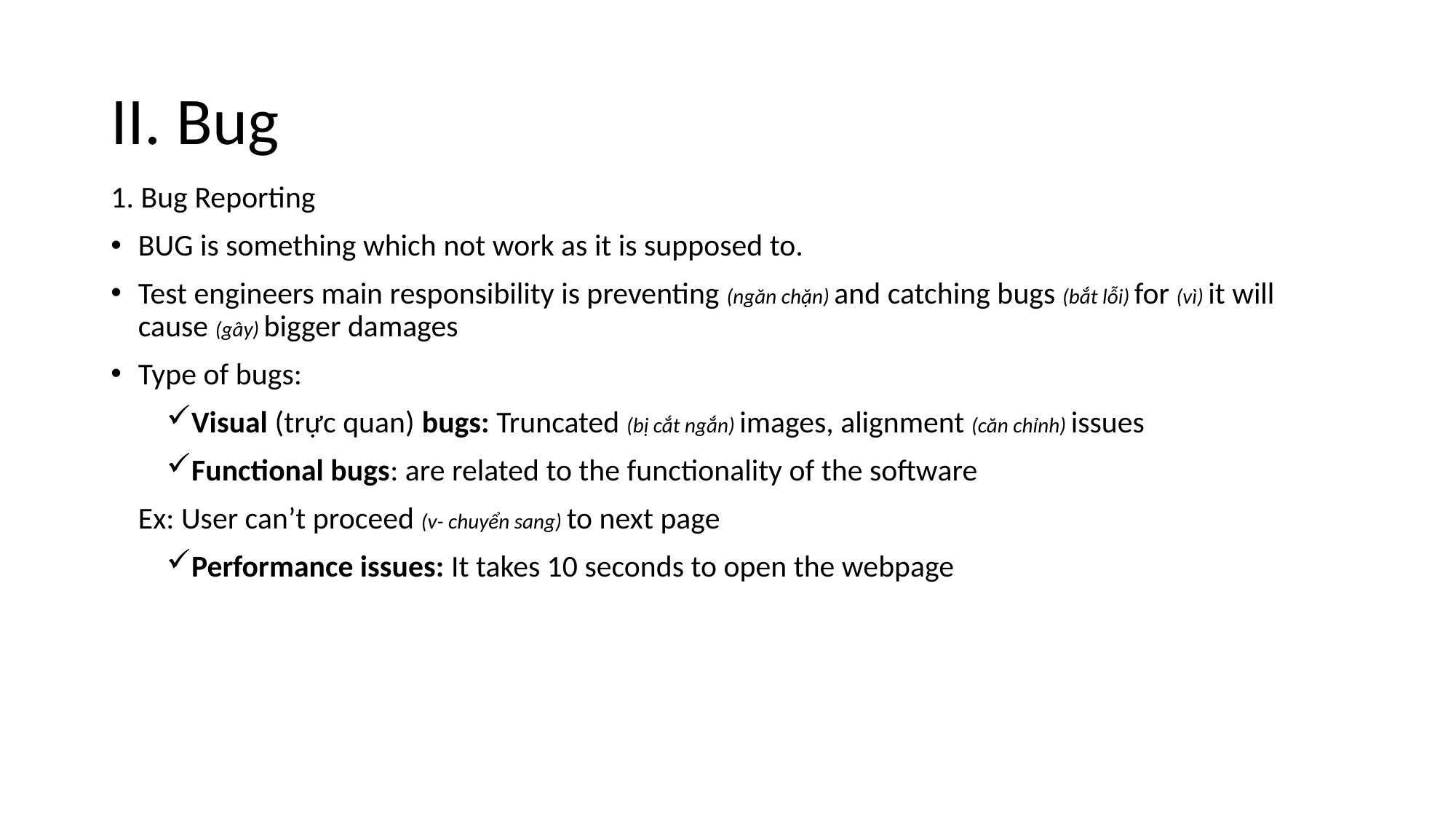

# II. Bug
1. Bug Reporting
BUG is something which not work as it is supposed to.
Test engineers main responsibility is preventing (ngăn chặn) and catching bugs (bắt lỗi) for (vì) it will cause (gây) bigger damages
Type of bugs:
Visual (trực quan) bugs: Truncated (bị cắt ngắn) images, alignment (căn chỉnh) issues
Functional bugs: are related to the functionality of the software
Ex: User can’t proceed (v- chuyển sang) to next page
Performance issues: It takes 10 seconds to open the webpage